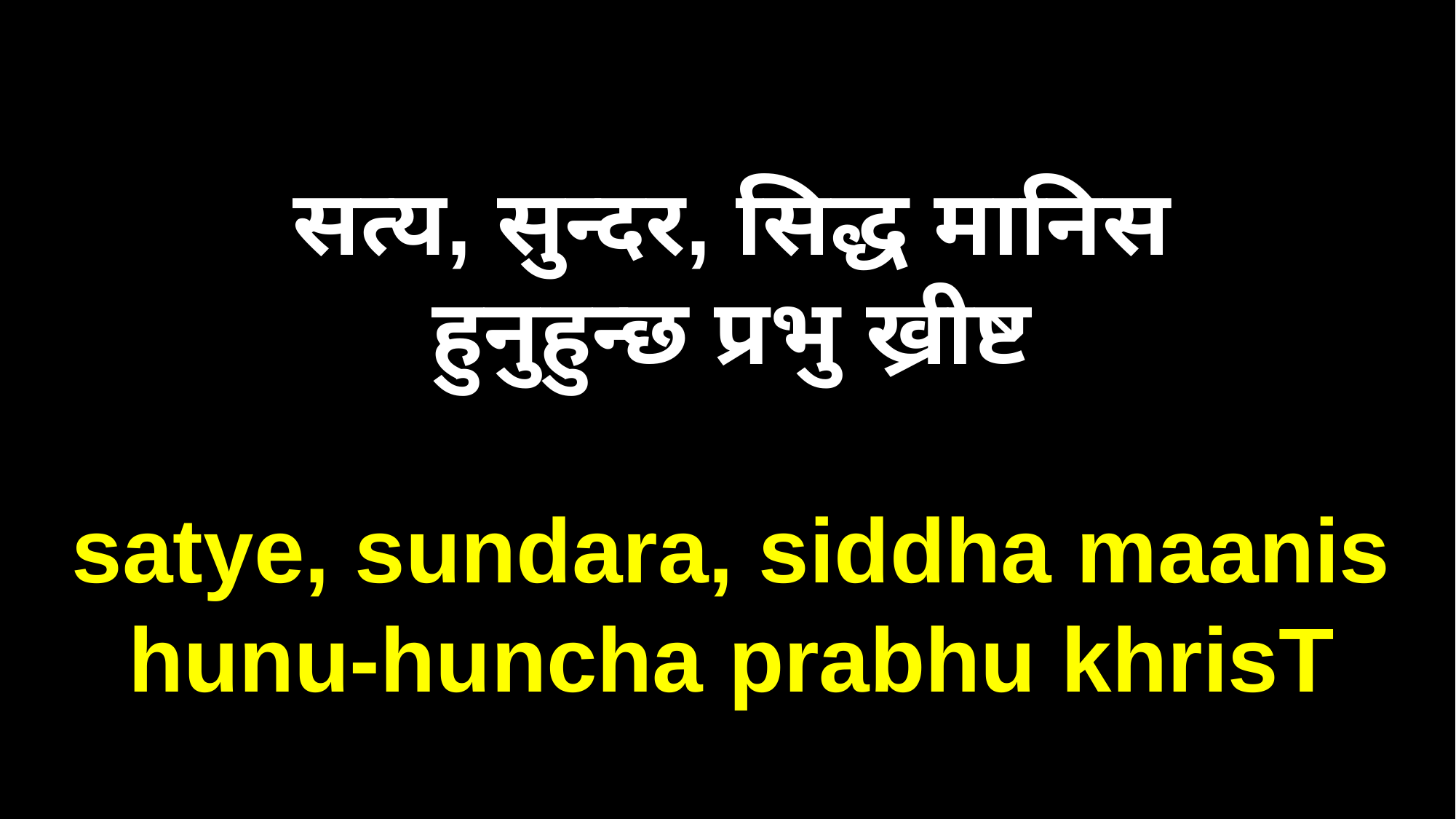

सत्य, सुन्दर, सिद्ध मानिस
हुनुहुन्छ प्रभु ख्रीष्ट

satye, sundara, siddha maanis
hunu-huncha prabhu khrisT